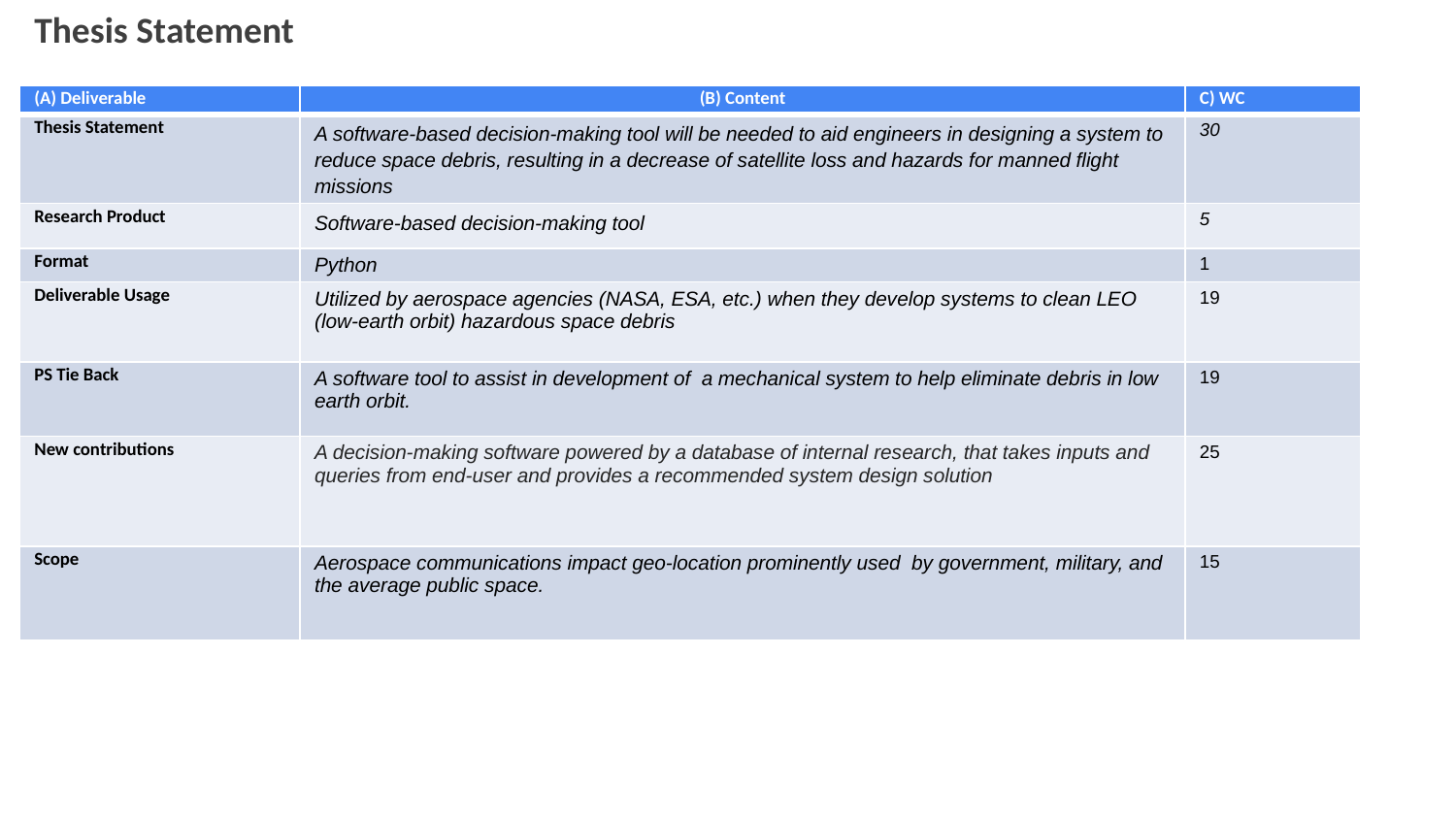

# Thesis Statement
| (A) Deliverable | (B) Content | C) WC |
| --- | --- | --- |
| Thesis Statement | A software-based decision-making tool will be needed to aid engineers in designing a system to reduce space debris, resulting in a decrease of satellite loss and hazards for manned flight missions | 30 |
| Research Product | Software-based decision-making tool | 5 |
| Format | Python | 1 |
| Deliverable Usage | Utilized by aerospace agencies (NASA, ESA, etc.) when they develop systems to clean LEO (low-earth orbit) hazardous space debris | 19 |
| PS Tie Back | A software tool to assist in development of a mechanical system to help eliminate debris in low earth orbit. | 19 |
| New contributions | A decision-making software powered by a database of internal research, that takes inputs and queries from end-user and provides a recommended system design solution | 25 |
| Scope | Aerospace communications impact geo-location prominently used by government, military, and the average public space. | 15 |